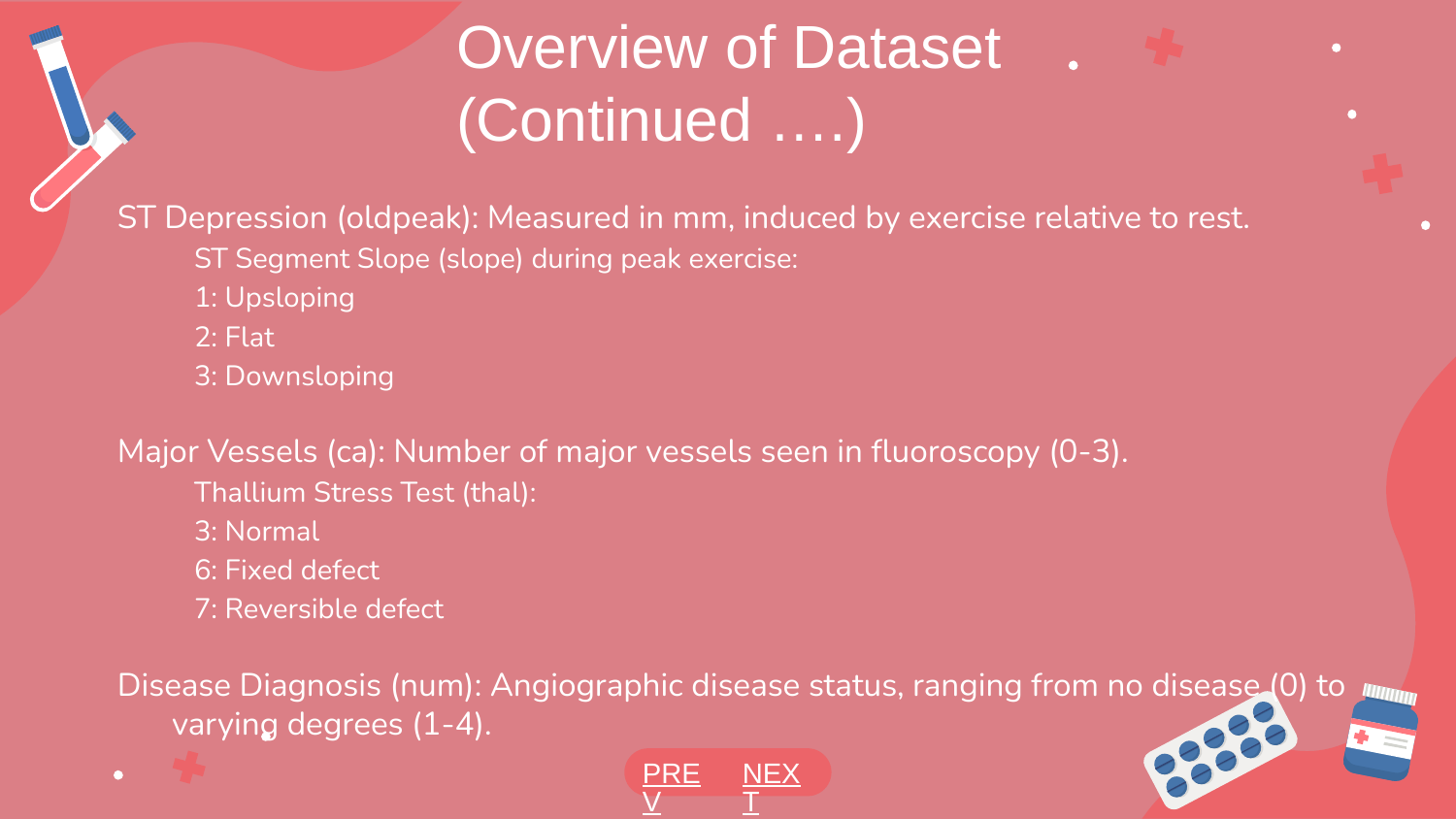

# Overview of Dataset (Continued ….)
ST Depression (oldpeak): Measured in mm, induced by exercise relative to rest.
ST Segment Slope (slope) during peak exercise:
1: Upsloping
2: Flat
3: Downsloping

Major Vessels (ca): Number of major vessels seen in fluoroscopy (0-3).
Thallium Stress Test (thal):
3: Normal
6: Fixed defect
7: Reversible defect

Disease Diagnosis (num): Angiographic disease status, ranging from no disease (0) to varying degrees (1-4).

PREV
NEXT